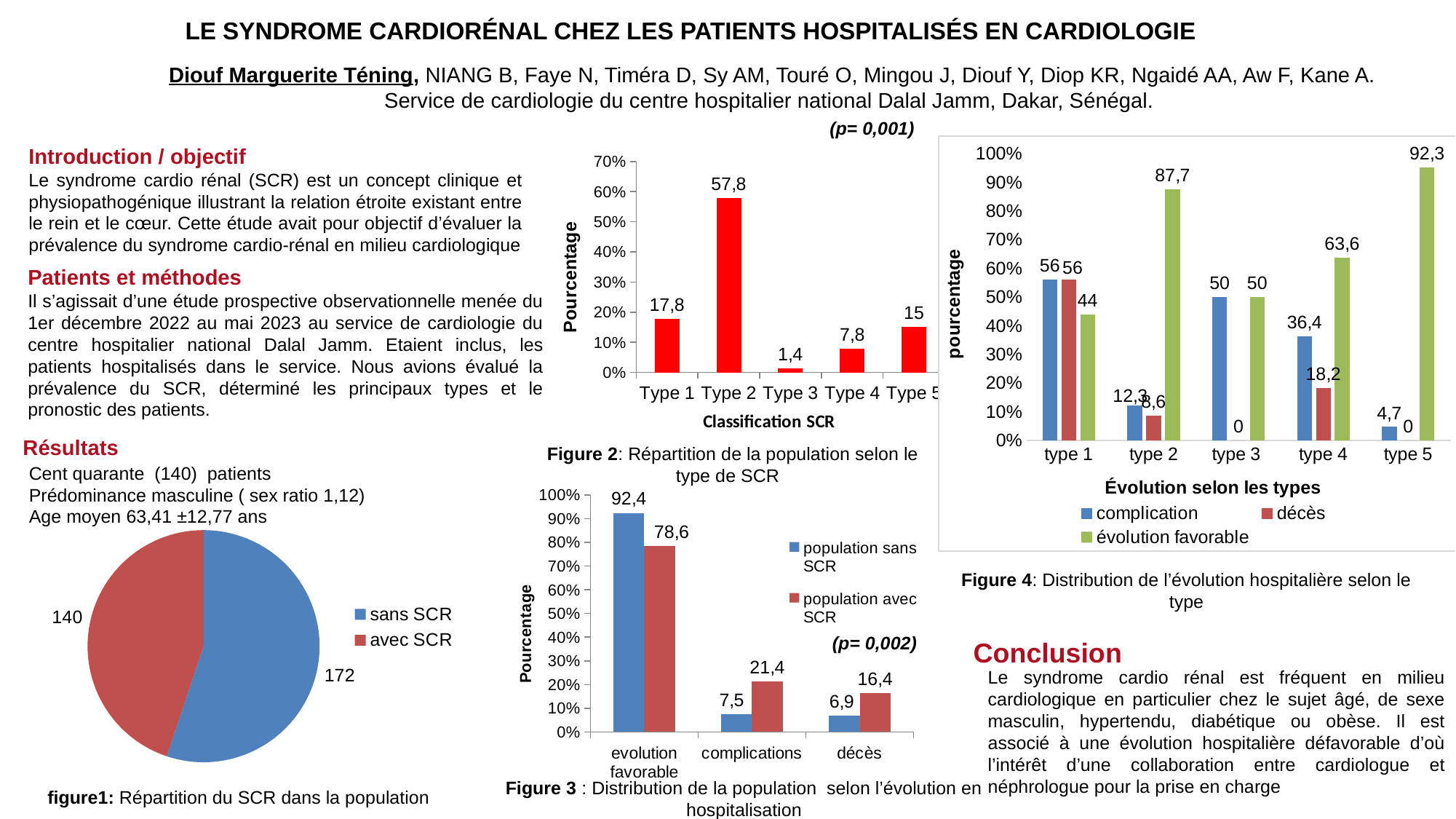

LE SYNDROME CARDIORÉNAL CHEZ LES PATIENTS HOSPITALISÉS EN CARDIOLOGIE

Diouf Marguerite Téning, NIANG B, Faye N, Timéra D, Sy AM, Touré O, Mingou J, Diouf Y, Diop KR, Ngaidé AA, Aw F, Kane A.
Service de cardiologie du centre hospitalier national Dalal Jamm, Dakar, Sénégal.
(p= 0,001)

### Chart

| Category | complication | décès | évolution favorable |
|---|---|---|---|
| type 1 | 0.56 | 0.56 | 0.44 |
| type 2 | 0.123 | 0.086 | 0.8765 |
| type 3  | 0.5 | 0.0 | 0.5 |
| type 4 | 0.3636 | 0.1818 | 0.6363 |
| type 5 | 0.047 | 0.0 | 0.9523 |
Introduction / objectif
Le syndrome cardio rénal (SCR) est un concept clinique et physiopathogénique illustrant la relation étroite existant entre le rein et le cœur. Cette étude avait pour objectif d’évaluer la prévalence du syndrome cardio-rénal en milieu cardiologique

### Chart

| Category | Pourcentage  |
|---|---|
| Type 1 | 0.1785 |
| Type 2 | 0.5785 |
| Type 3 | 0.0142 |
| Type 4 | 0.078 |
| Type 5 | 0.15 |
Patients et méthodes
Il s’agissait d’une étude prospective observationnelle menée du 1er décembre 2022 au mai 2023 au service de cardiologie du centre hospitalier national Dalal Jamm. Etaient inclus, les patients hospitalisés dans le service. Nous avions évalué la prévalence du SCR, déterminé les principaux types et le pronostic des patients.
Résultats
Figure 2: Répartition de la population selon le type de SCR

Cent quarante  (140)  patients
Prédominance masculine ( sex ratio 1,12)
Age moyen 63,41 ±12,77 ans

### Chart

| Category | population sans SCR | population avec SCR |
|---|---|---|
| evolution favorable | 0.9244 | 0.7857 |
| complications | 0.075 | 0.2142 |
| décès | 0.069 | 0.1642 |

### Chart

| Category | Ventes |
|---|---|
| sans SCR | 172.0 |
| avec SCR | 140.0 |
Figure 4: Distribution de l’évolution hospitalière selon le type
(p= 0,002)
Conclusion
Le syndrome cardio rénal est fréquent en milieu cardiologique en particulier chez le sujet âgé, de sexe masculin, hypertendu, diabétique ou obèse. Il est associé à une évolution hospitalière défavorable d’où l’intérêt d’une collaboration entre cardiologue et néphrologue pour la prise en charge

Figure 3 : Distribution de la population  selon l’évolution en hospitalisation
figure1: Répartition du SCR dans la population